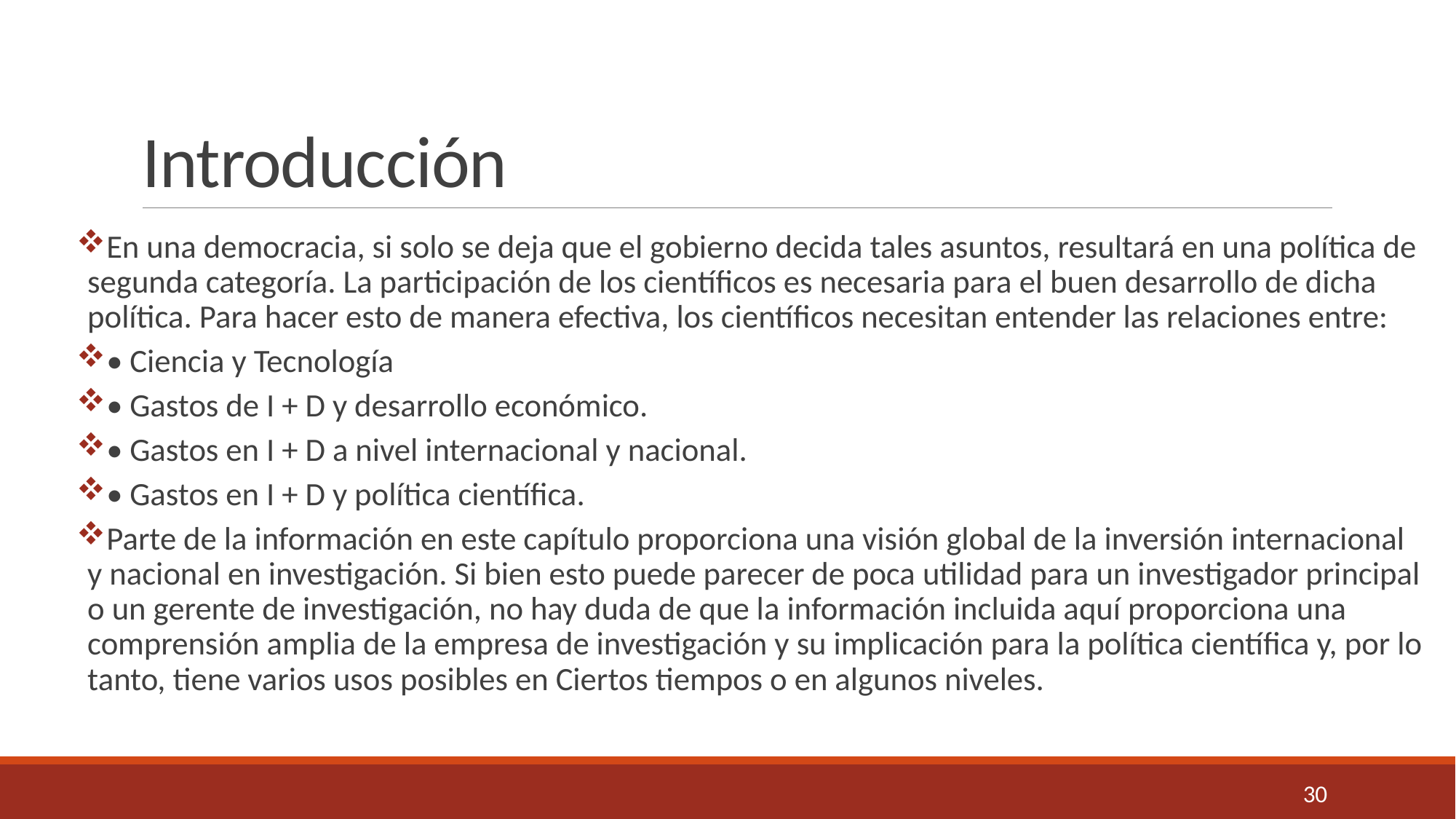

# Introducción
En una democracia, si solo se deja que el gobierno decida tales asuntos, resultará en una política de segunda categoría. La participación de los científicos es necesaria para el buen desarrollo de dicha política. Para hacer esto de manera efectiva, los científicos necesitan entender las relaciones entre:
• Ciencia y Tecnología
• Gastos de I + D y desarrollo económico.
• Gastos en I + D a nivel internacional y nacional.
• Gastos en I + D y política científica.
Parte de la información en este capítulo proporciona una visión global de la inversión internacional y nacional en investigación. Si bien esto puede parecer de poca utilidad para un investigador principal o un gerente de investigación, no hay duda de que la información incluida aquí proporciona una comprensión amplia de la empresa de investigación y su implicación para la política científica y, por lo tanto, tiene varios usos posibles en Ciertos tiempos o en algunos niveles.
30